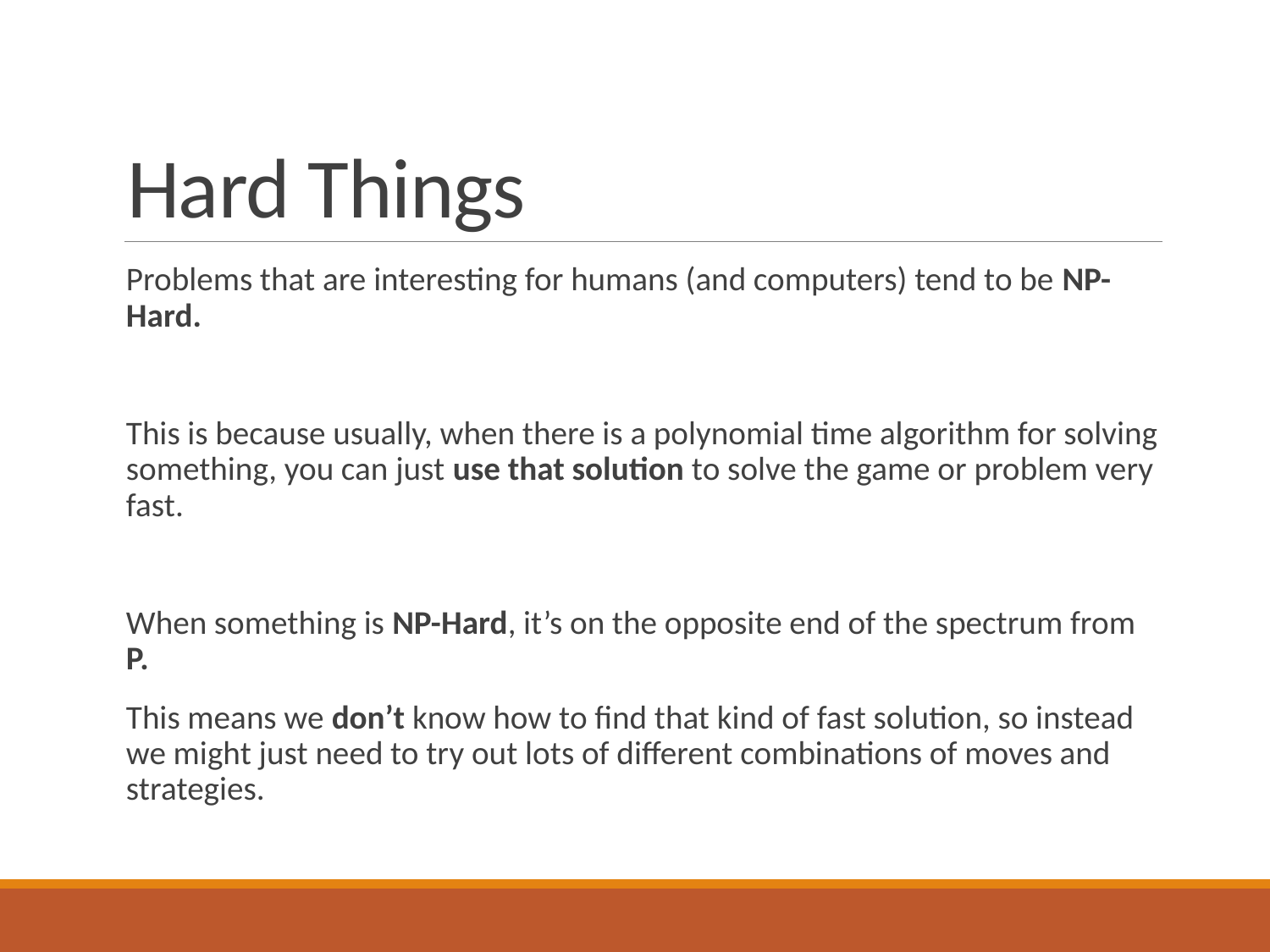

# Hard Things
Problems that are interesting for humans (and computers) tend to be NP-Hard.

This is because usually, when there is a polynomial time algorithm for solving something, you can just use that solution to solve the game or problem very fast.

When something is NP-Hard, it’s on the opposite end of the spectrum from P.
This means we don’t know how to find that kind of fast solution, so instead we might just need to try out lots of different combinations of moves and strategies.